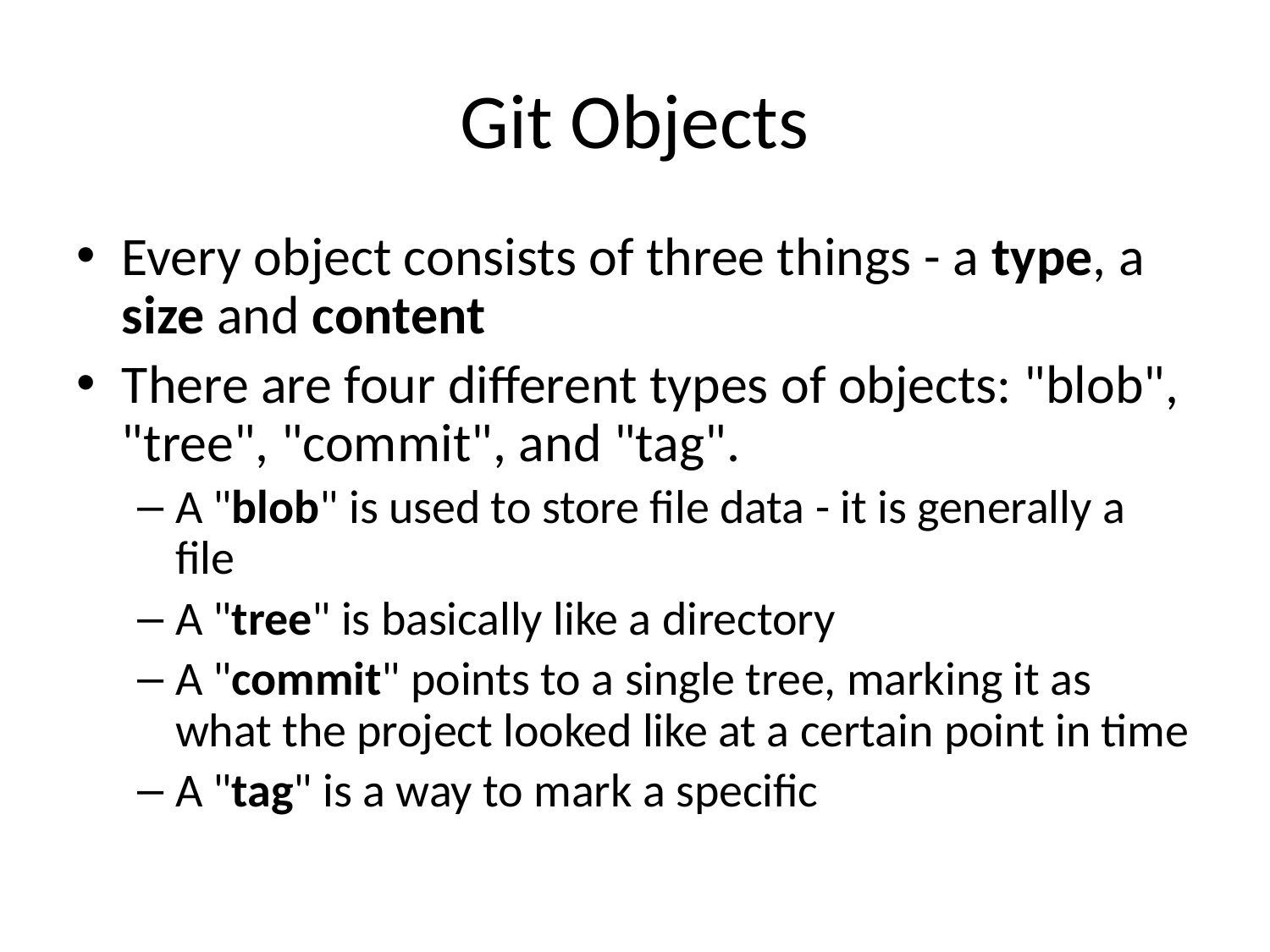

# Git Objects
Every object consists of three things - a type, a size and content
There are four different types of objects: "blob", "tree", "commit", and "tag".
A "blob" is used to store file data - it is generally a file
A "tree" is basically like a directory
A "commit" points to a single tree, marking it as what the project looked like at a certain point in time
A "tag" is a way to mark a specific